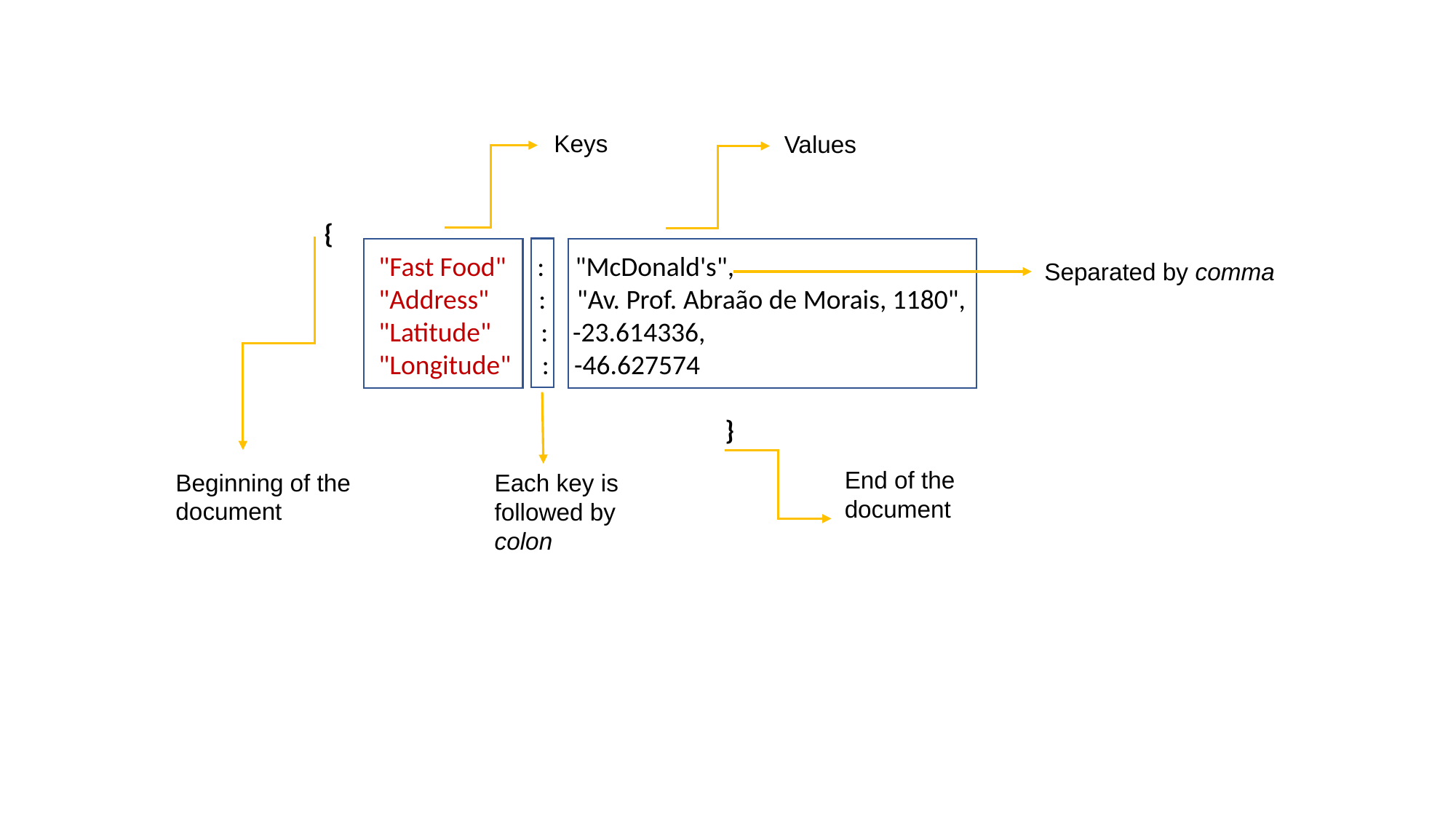

Keys
Values

{
"Fast Food"     :     "McDonald's",
"Address"        :     "Av. Prof. Abraão de Morais, 1180",
"Latitude"        :    -23.614336,
"Longitude"     :    -46.627574

                                                        }

Separated by comma

End of the document
Beginning of the document
Each key is followed by colon